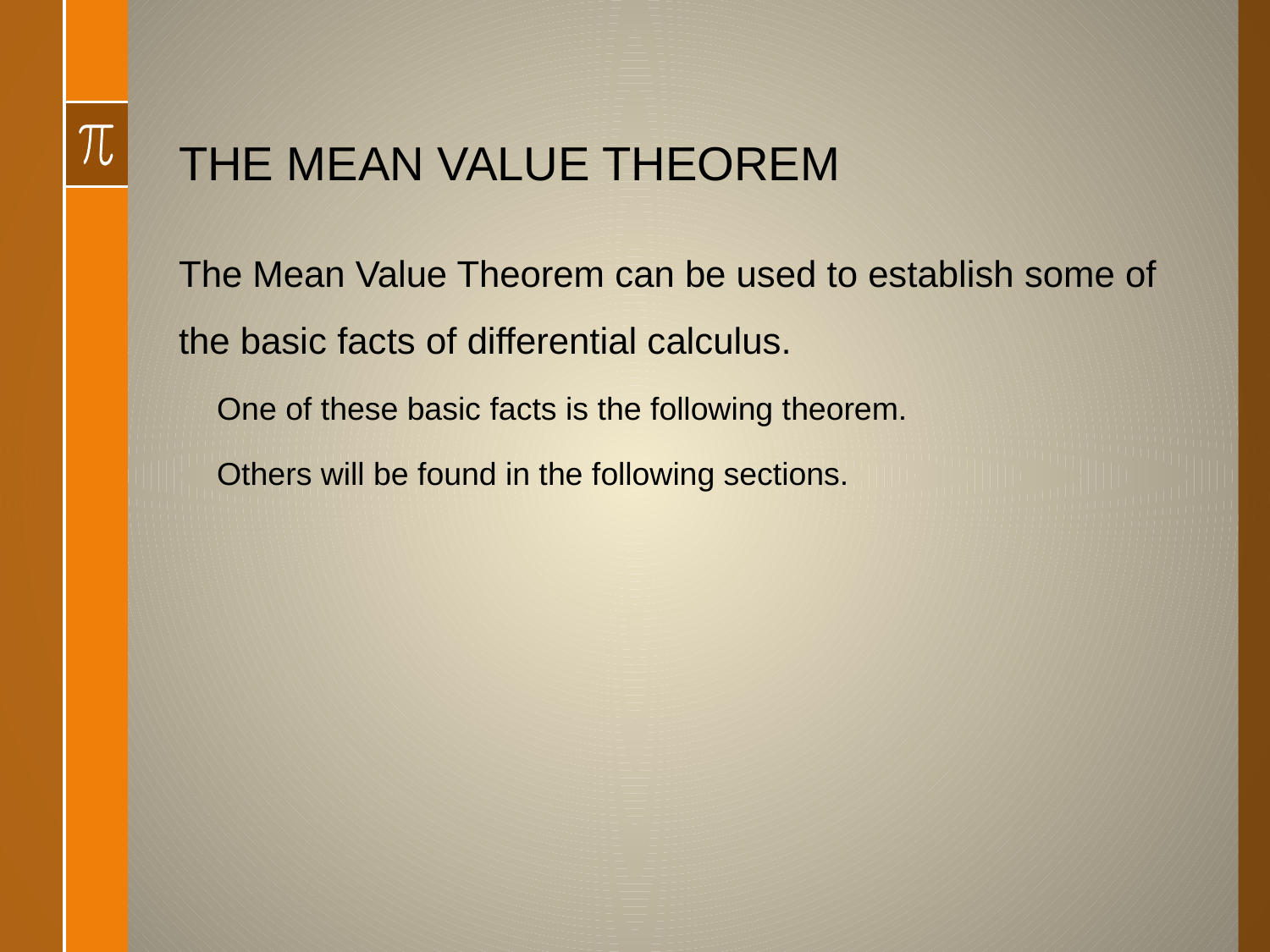

# THE MEAN VALUE THEOREM
The Mean Value Theorem can be used to establish some of the basic facts of differential calculus.
One of these basic facts is the following theorem.
Others will be found in the following sections.